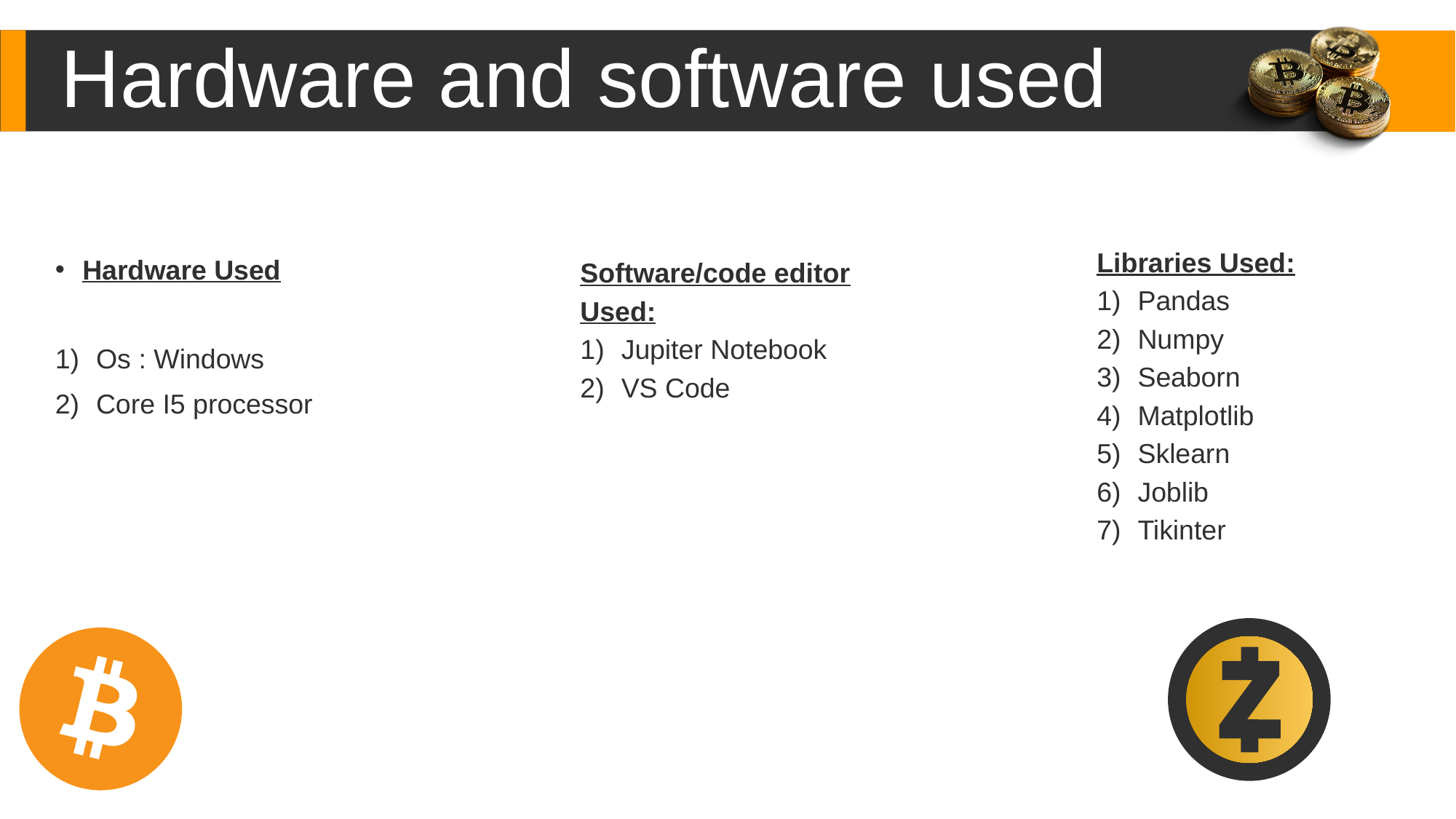

Hardware and software used
Libraries Used:
Pandas
Numpy
Seaborn
Matplotlib
Sklearn
Joblib
Tikinter
Software/code editor
Used:
Jupiter Notebook
VS Code
Hardware Used

Os : Windows
Core I5 processor